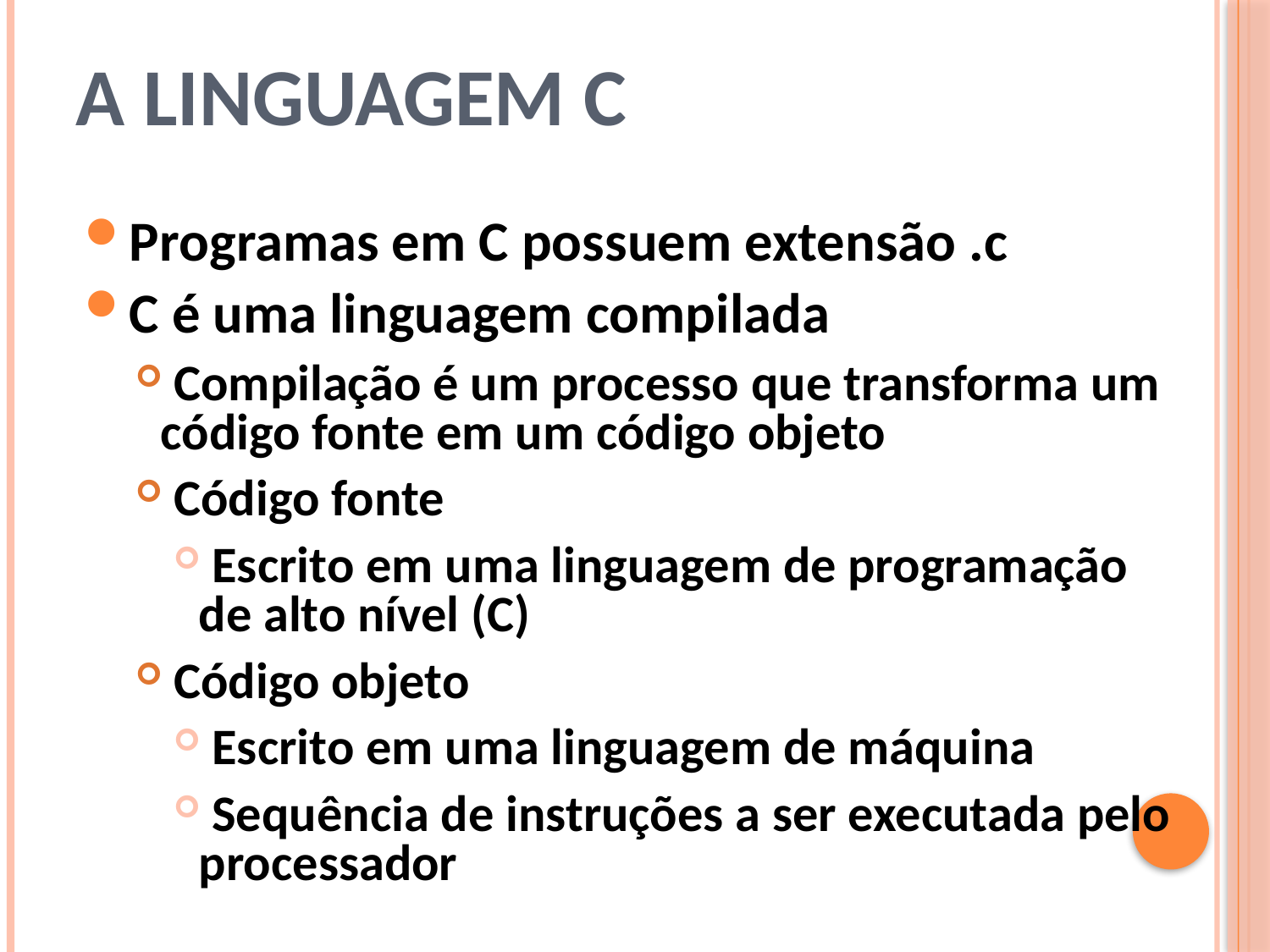

# A linguagem C
Programas em C possuem extensão .c
C é uma linguagem compilada
 Compilação é um processo que transforma um código fonte em um código objeto
 Código fonte
 Escrito em uma linguagem de programação de alto nível (C)
 Código objeto
 Escrito em uma linguagem de máquina
 Sequência de instruções a ser executada pelo processador